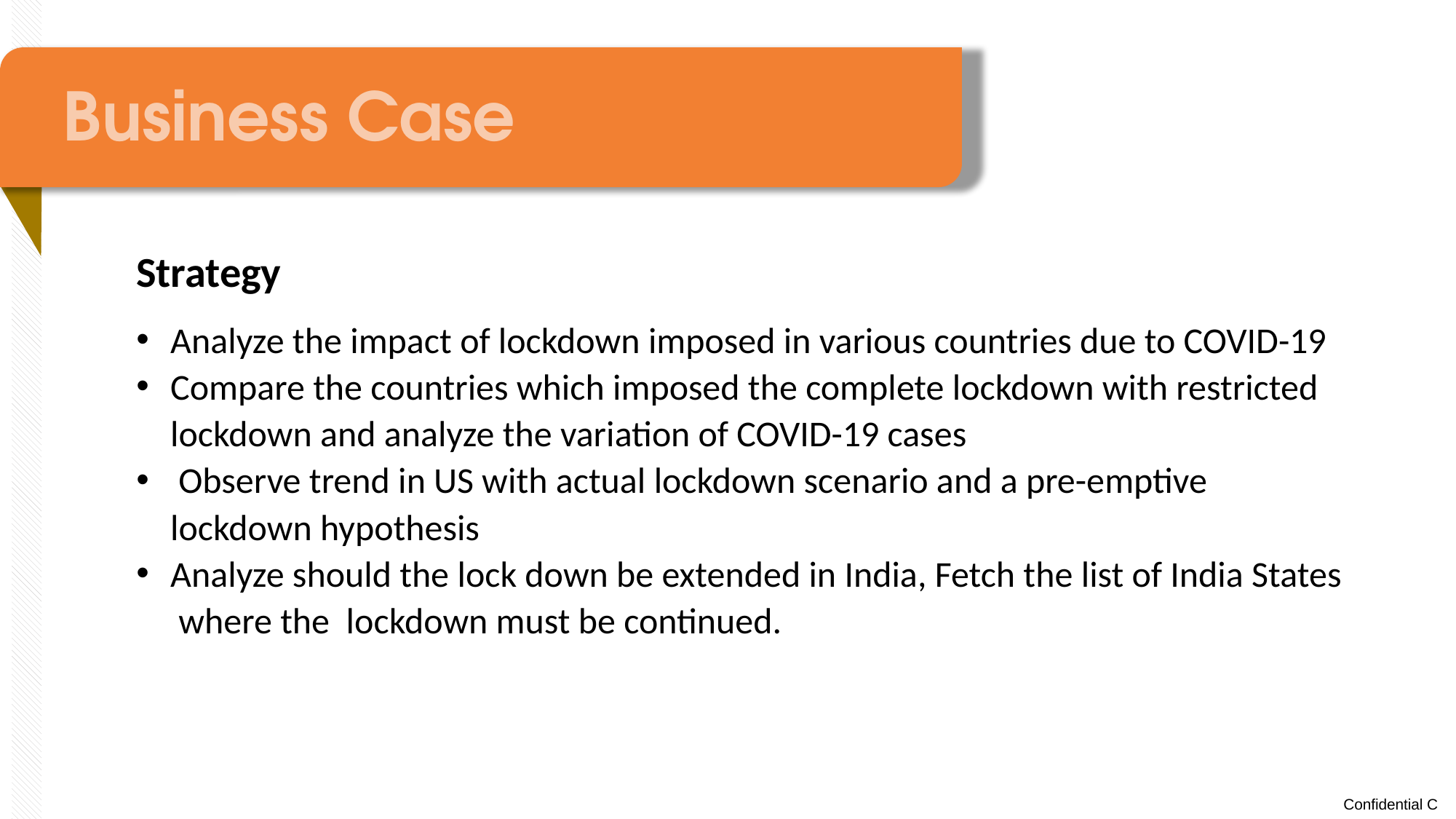

Business Case

Strategy
Analyze the impact of lockdown imposed in various countries due to COVID-19
Compare the countries which imposed the complete lockdown with restricted  lockdown and analyze the variation of COVID-19 cases
 Observe trend in US with actual lockdown scenario and a pre-emptive lockdown hypothesis
Analyze should the lock down be extended in India, Fetch the list of India States  where the  lockdown must be continued.